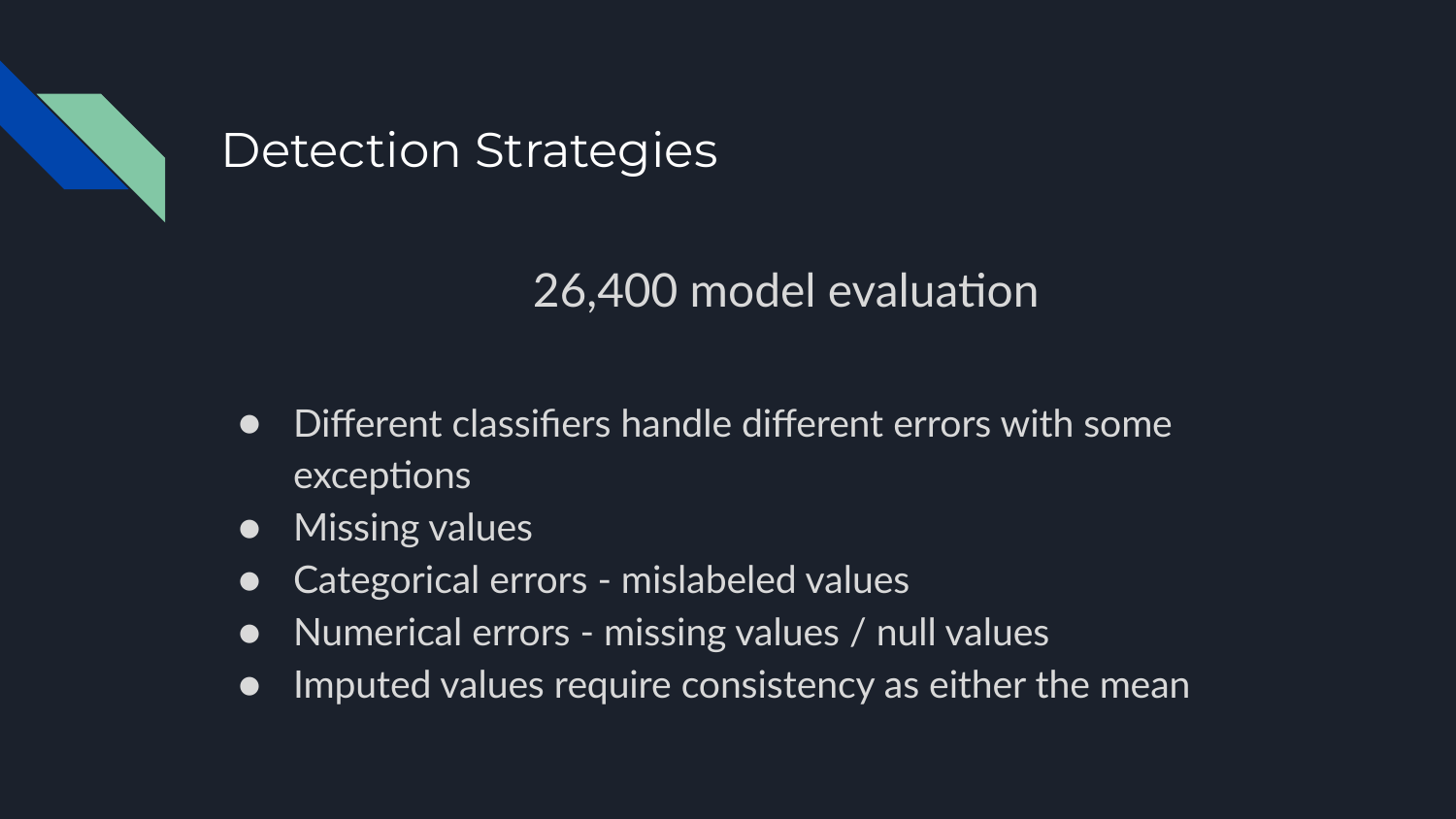

# Detection Strategies
26,400 model evaluation
Different classifiers handle different errors with some exceptions
Missing values
Categorical errors - mislabeled values
Numerical errors - missing values / null values
Imputed values require consistency as either the mean